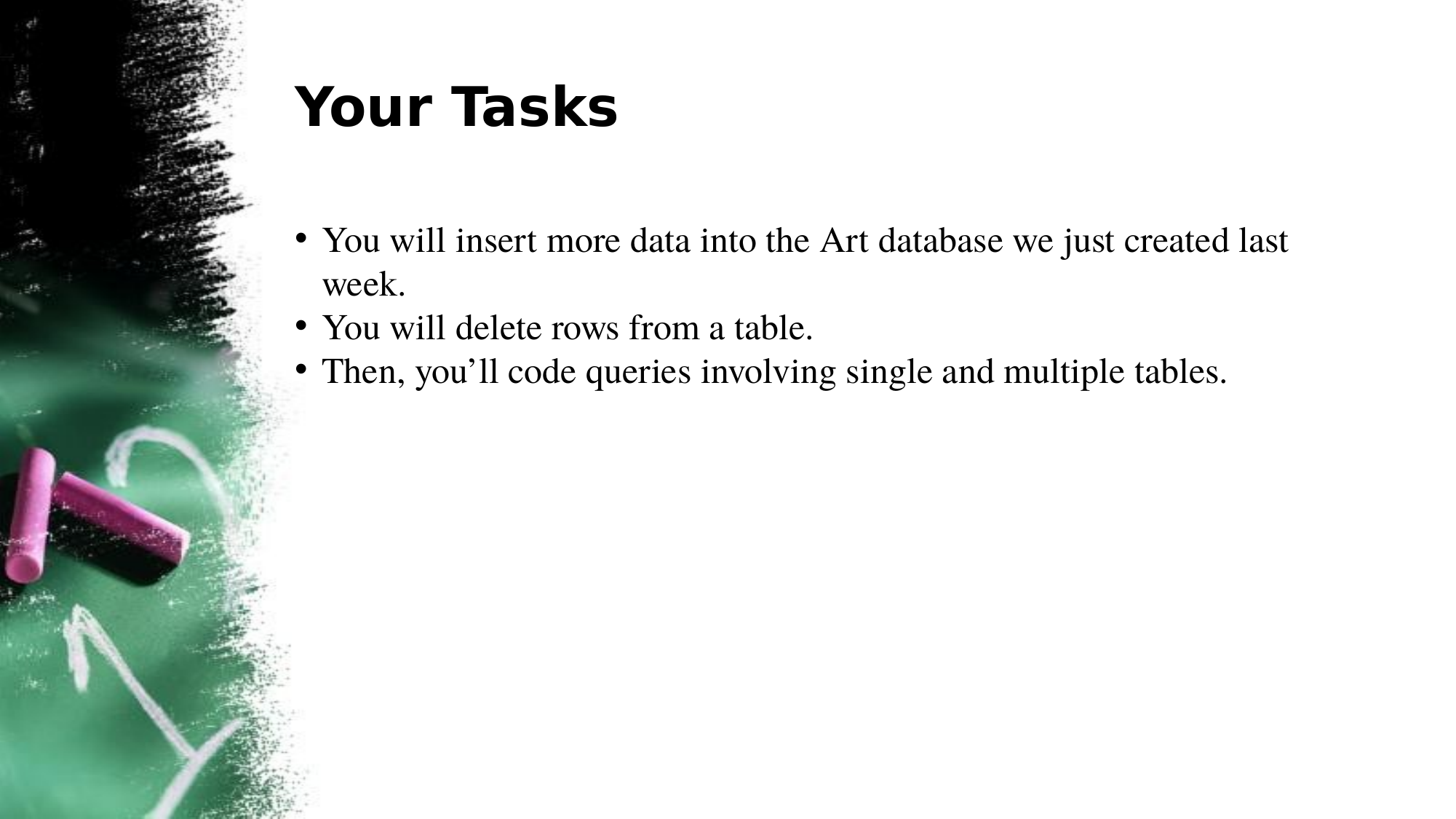

# Your Tasks
You will insert more data into the Art database we just created last week.
You will delete rows from a table.
Then, you’ll code queries involving single and multiple tables.